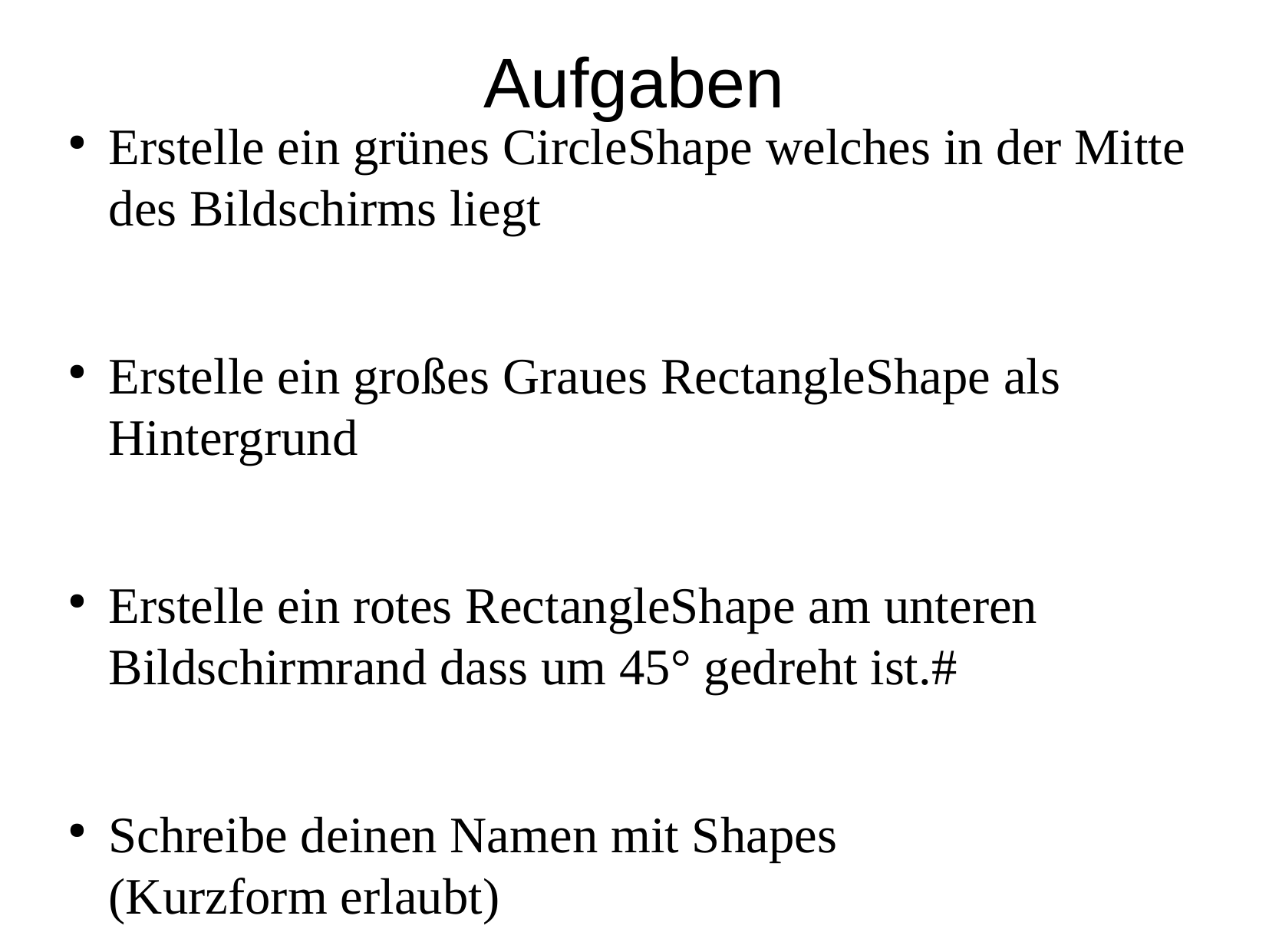

Aufgaben
Erstelle ein grünes CircleShape welches in der Mitte des Bildschirms liegt

Erstelle ein großes Graues RectangleShape als Hintergrund

Erstelle ein rotes RectangleShape am unteren Bildschirmrand dass um 45° gedreht ist.#

Schreibe deinen Namen mit Shapes
(Kurzform erlaubt)